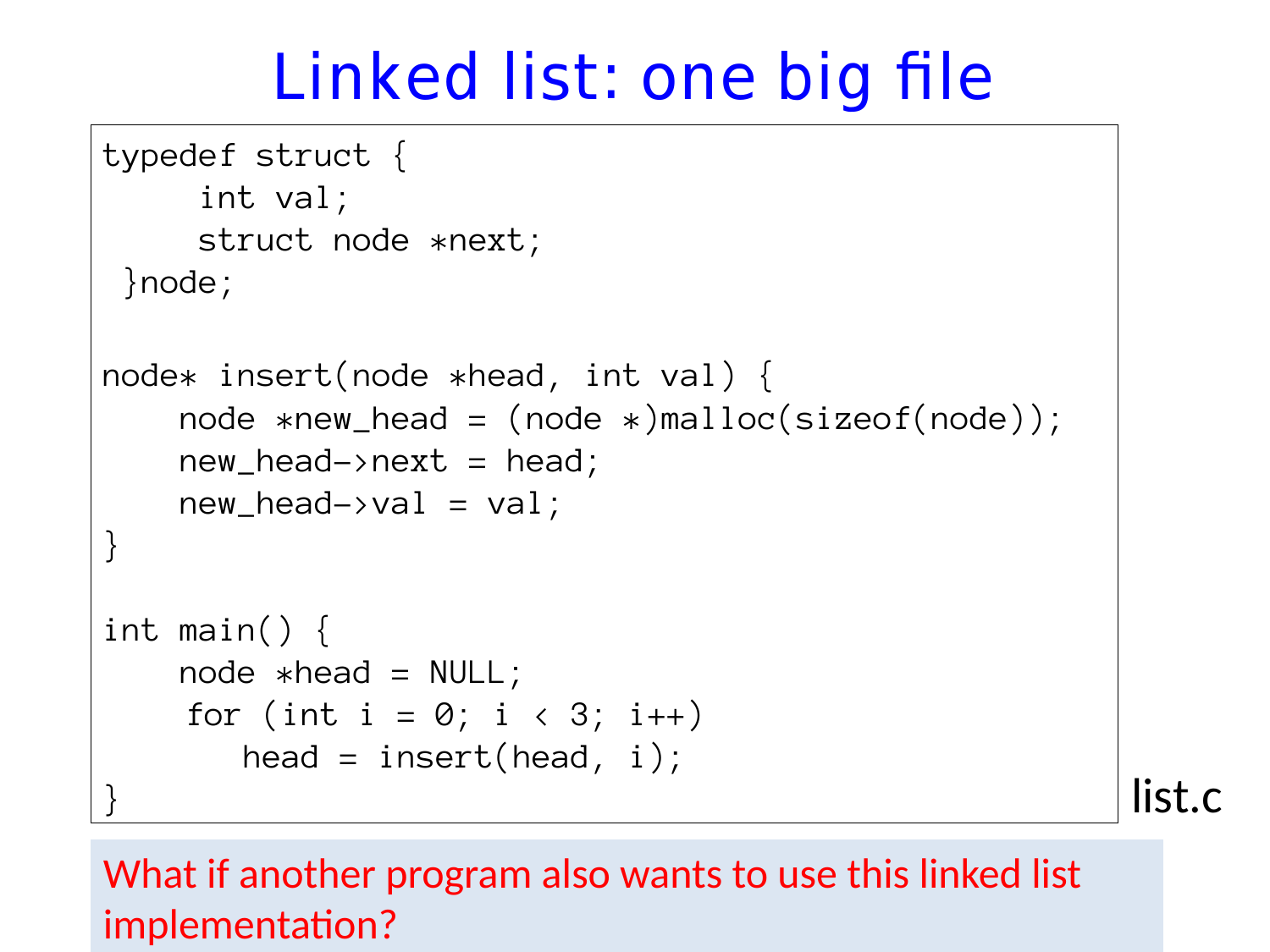

# Linked list: one big file
typedef struct {
     int val;
     struct node *next;
 }node;

node* insert(node *head, int val) {
    node *new_head = (node *)malloc(sizeof(node));
    new_head->next = head;
    new_head->val = val;
}

int main() {
    node *head = NULL;
 for (int i = 0; i < 3; i++)
    head = insert(head, i);
}
list.c
What if another program also wants to use this linked list
implementation?